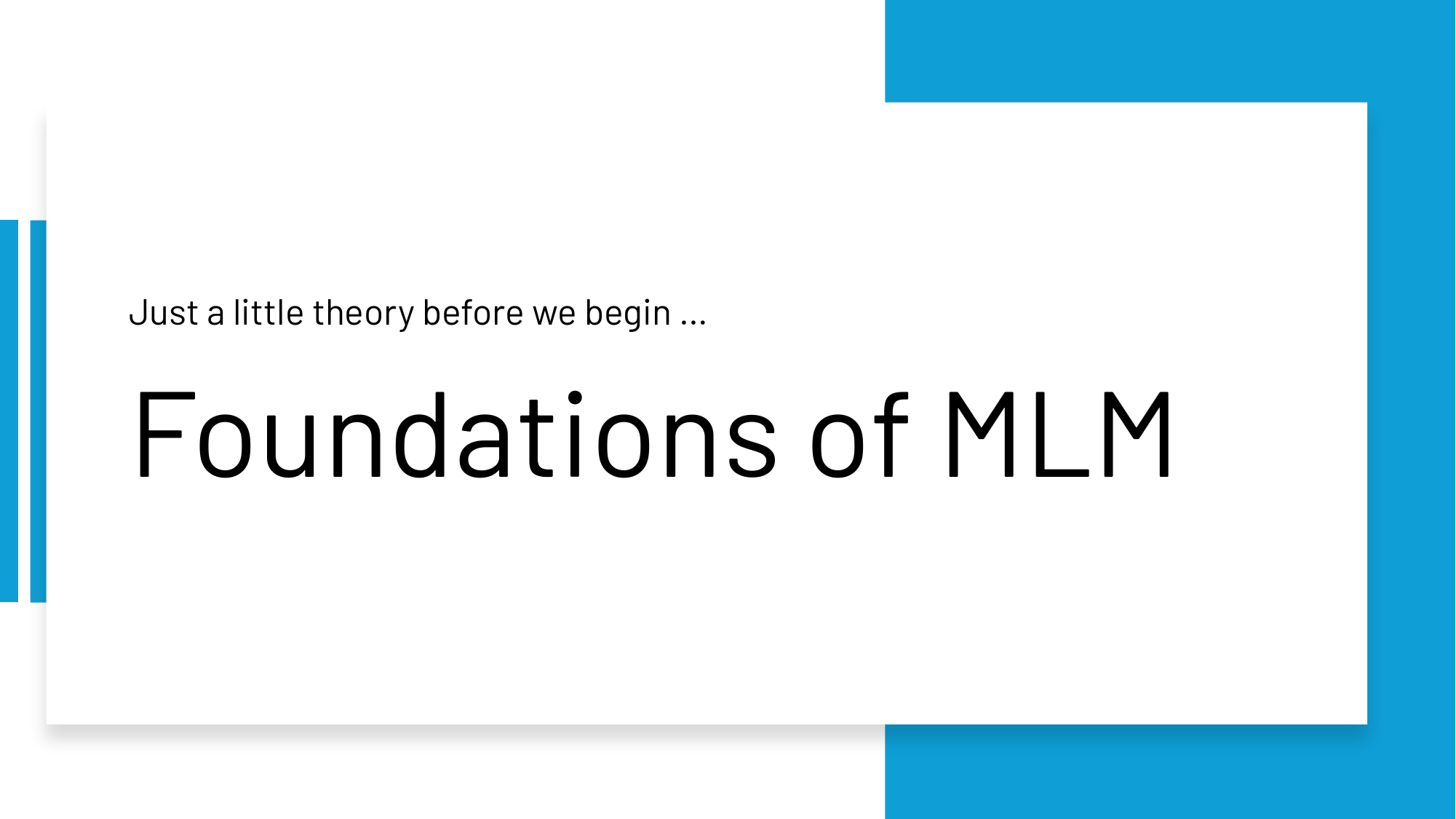

Just a little theory before we begin …
# Foundations of MLM